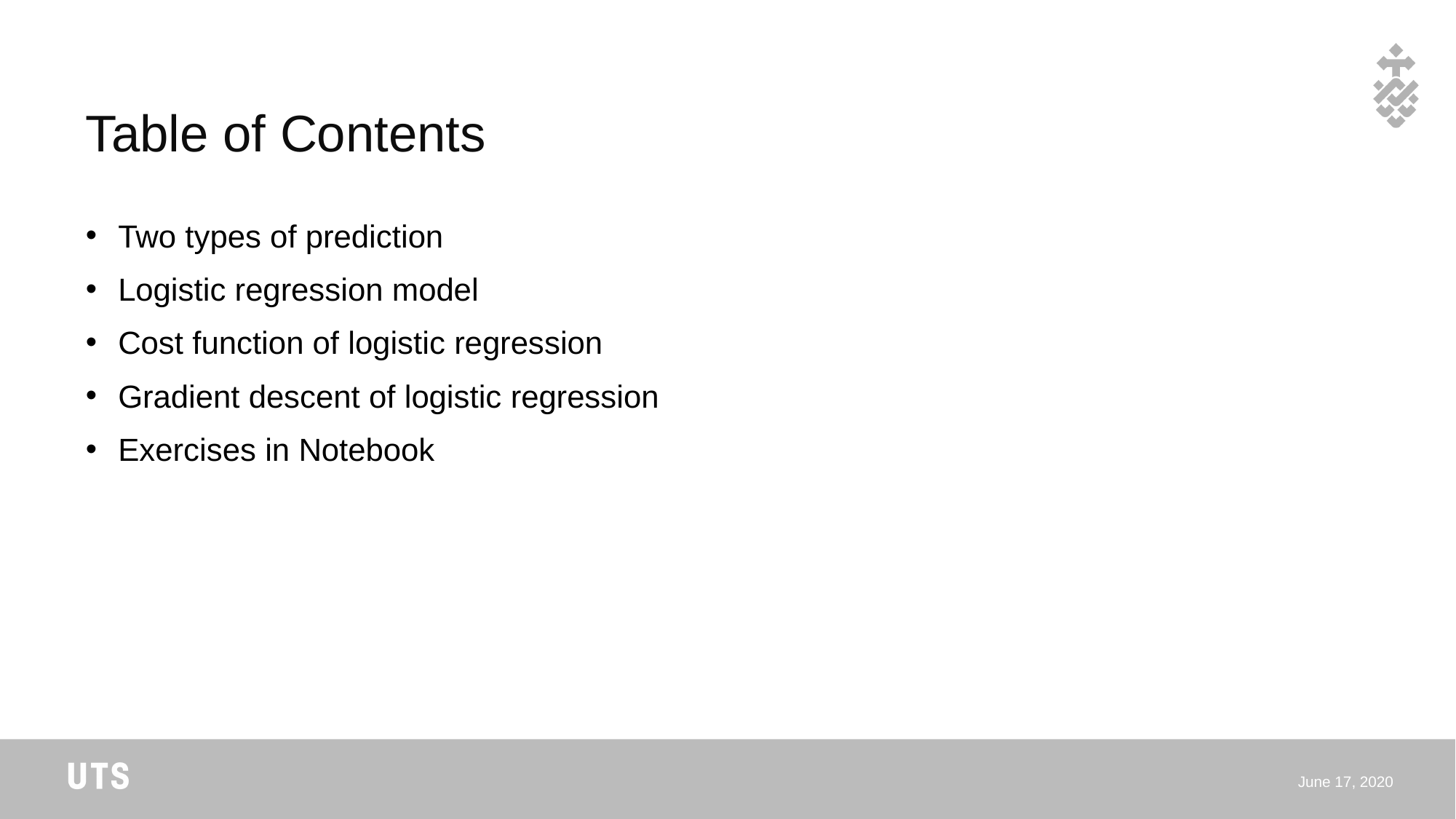

# Table of Contents
Two types of prediction
Logistic regression model
Cost function of logistic regression
Gradient descent of logistic regression
Exercises in Notebook

June 17, 2020